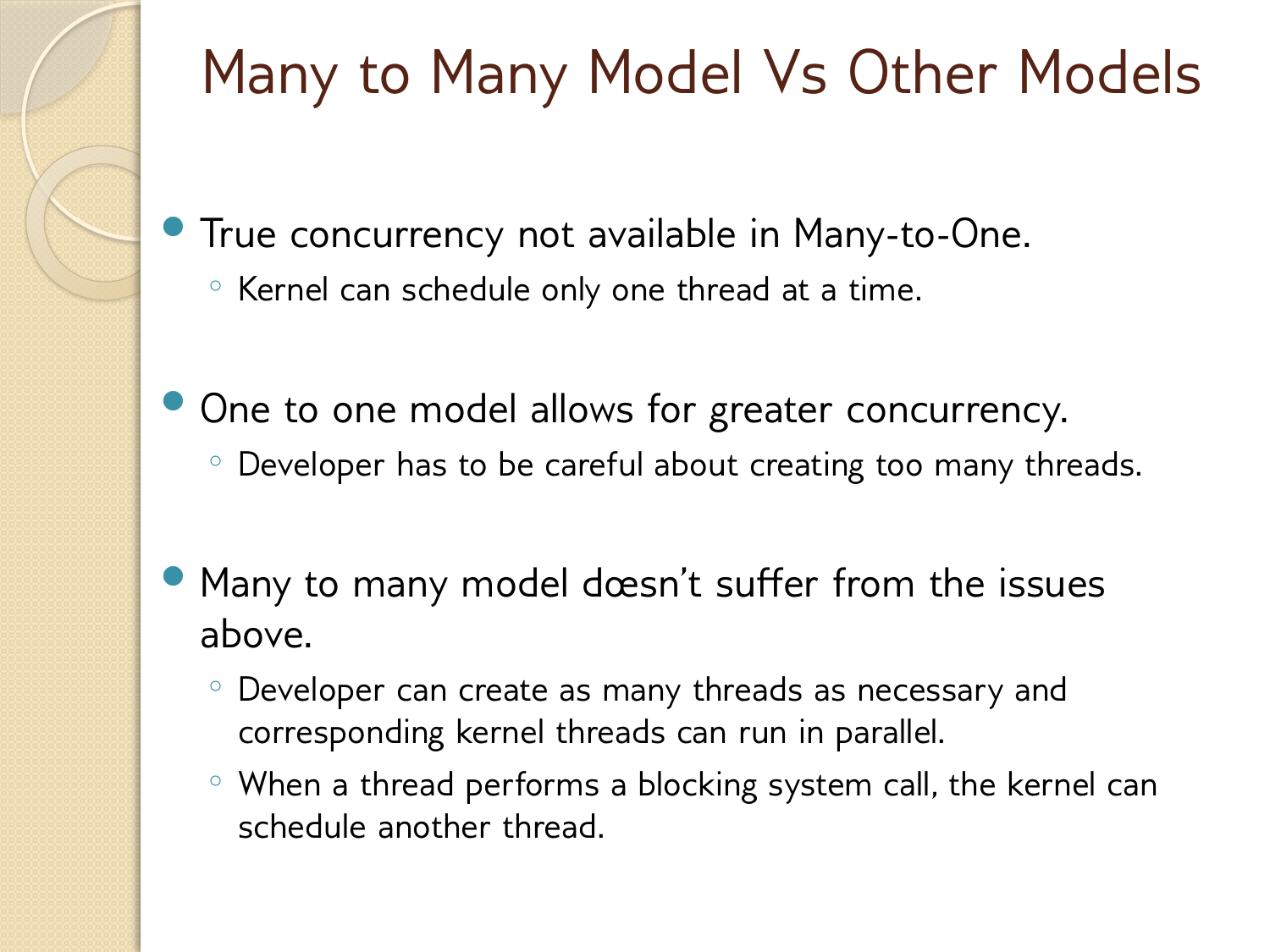

# Many to Many Model Vs Other Models
True concurrency not available in Many-to-One.
Kernel can schedule only one thread at a time.

One to one model allows for greater concurrency.
Developer has to be careful about creating too many threads.

Many to many model doesn’t suffer from the issues above.
Developer can create as many threads as necessary and corresponding kernel threads can run in parallel.
When a thread performs a blocking system call, the kernel can schedule another thread.